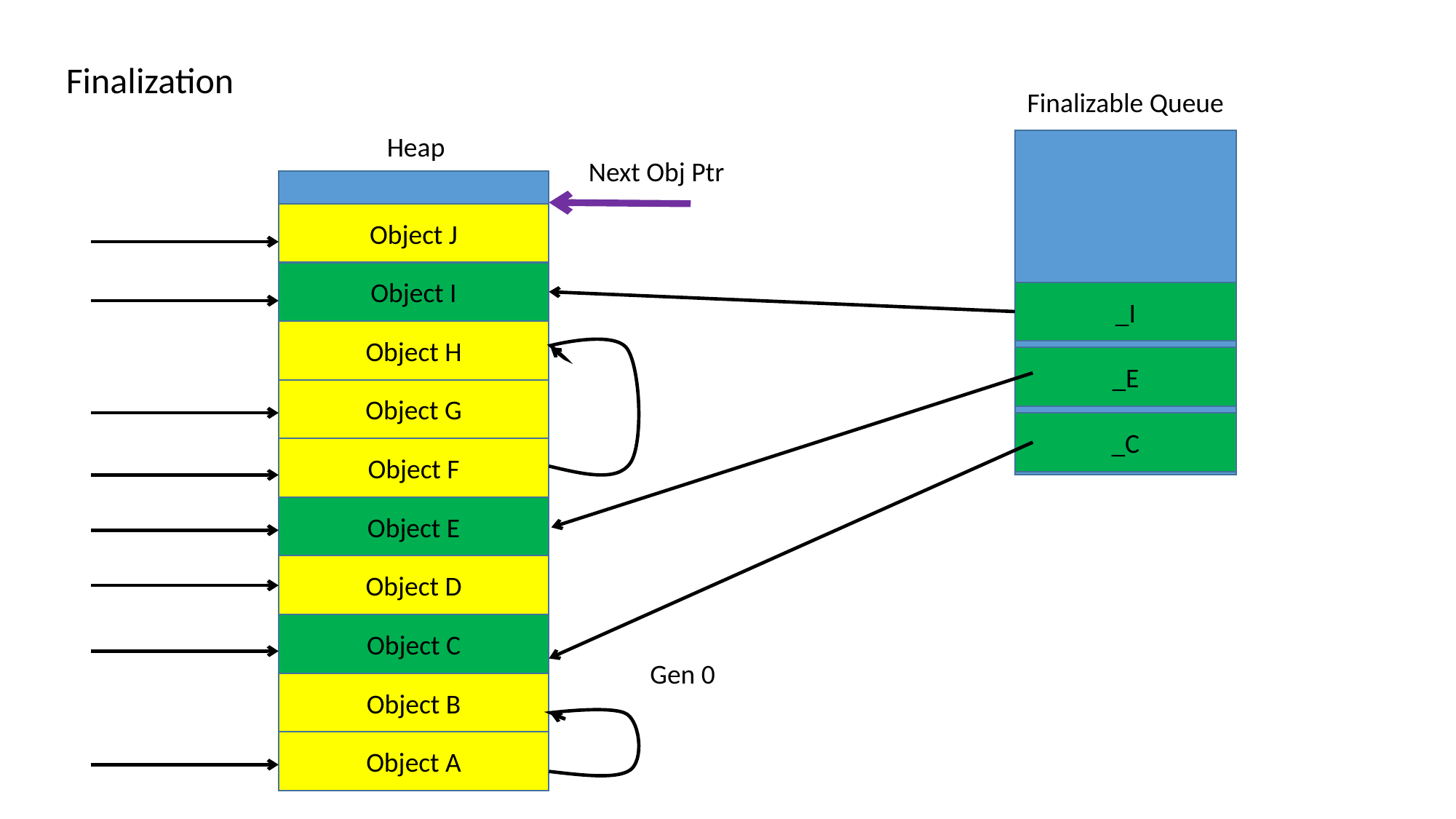

Finalization
Finalizable Queue
Heap

Next Obj Ptr

Object J
Object I
_I
Object H

_E
Object G
_C
Object F
Object E
Object D
Object C
Gen 0
Object B

Object A